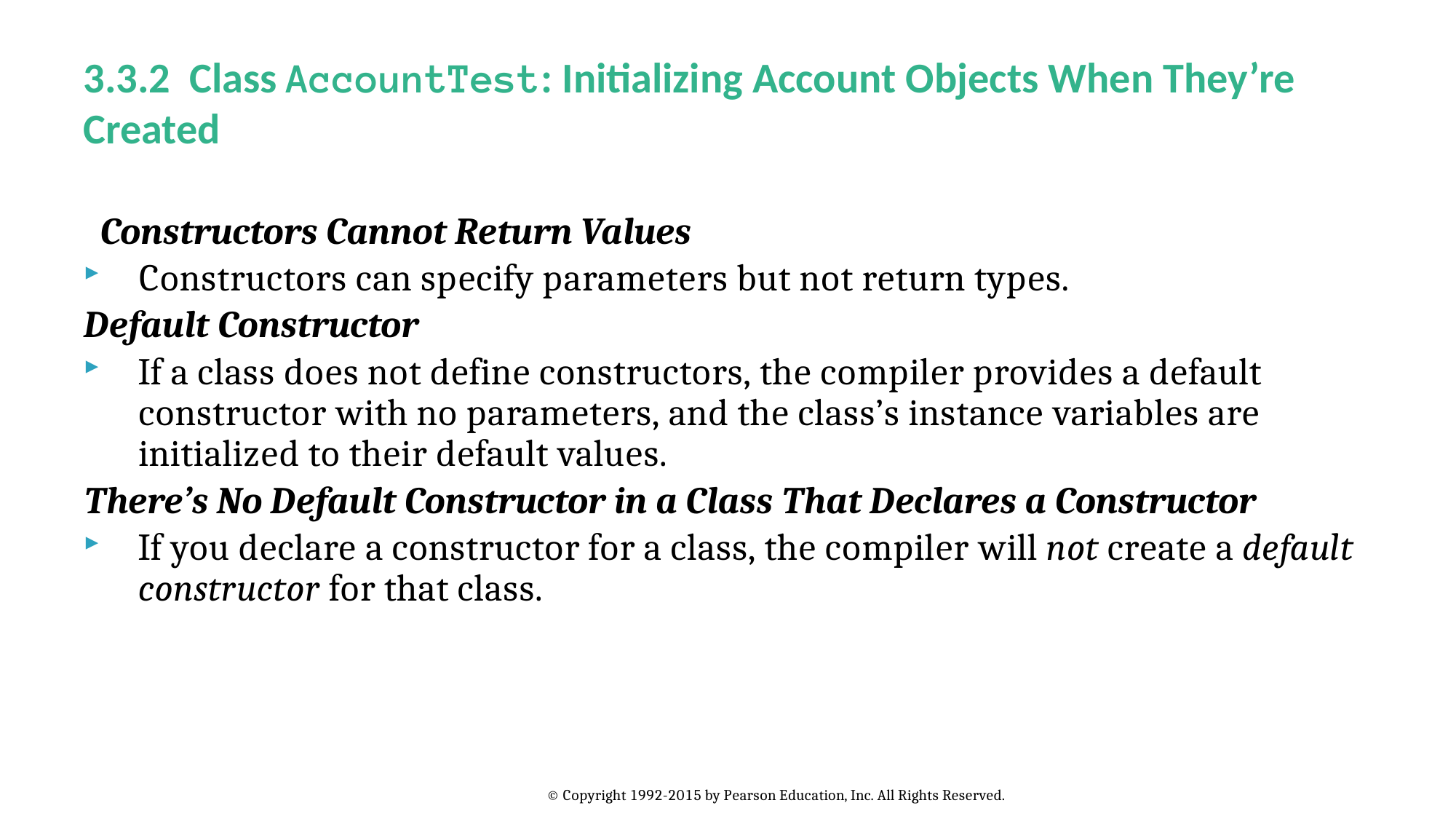

# 3.3.2  Class AccountTest: Initializing Account Objects When They’re Created
Constructors Cannot Return Values
Constructors can specify parameters but not return types.
Default Constructor
If a class does not define constructors, the compiler provides a default constructor with no parameters, and the class’s instance variables are initialized to their default values.
There’s No Default Constructor in a Class That Declares a Constructor
If you declare a constructor for a class, the compiler will not create a default constructor for that class.
© Copyright 1992-2015 by Pearson Education, Inc. All Rights Reserved.